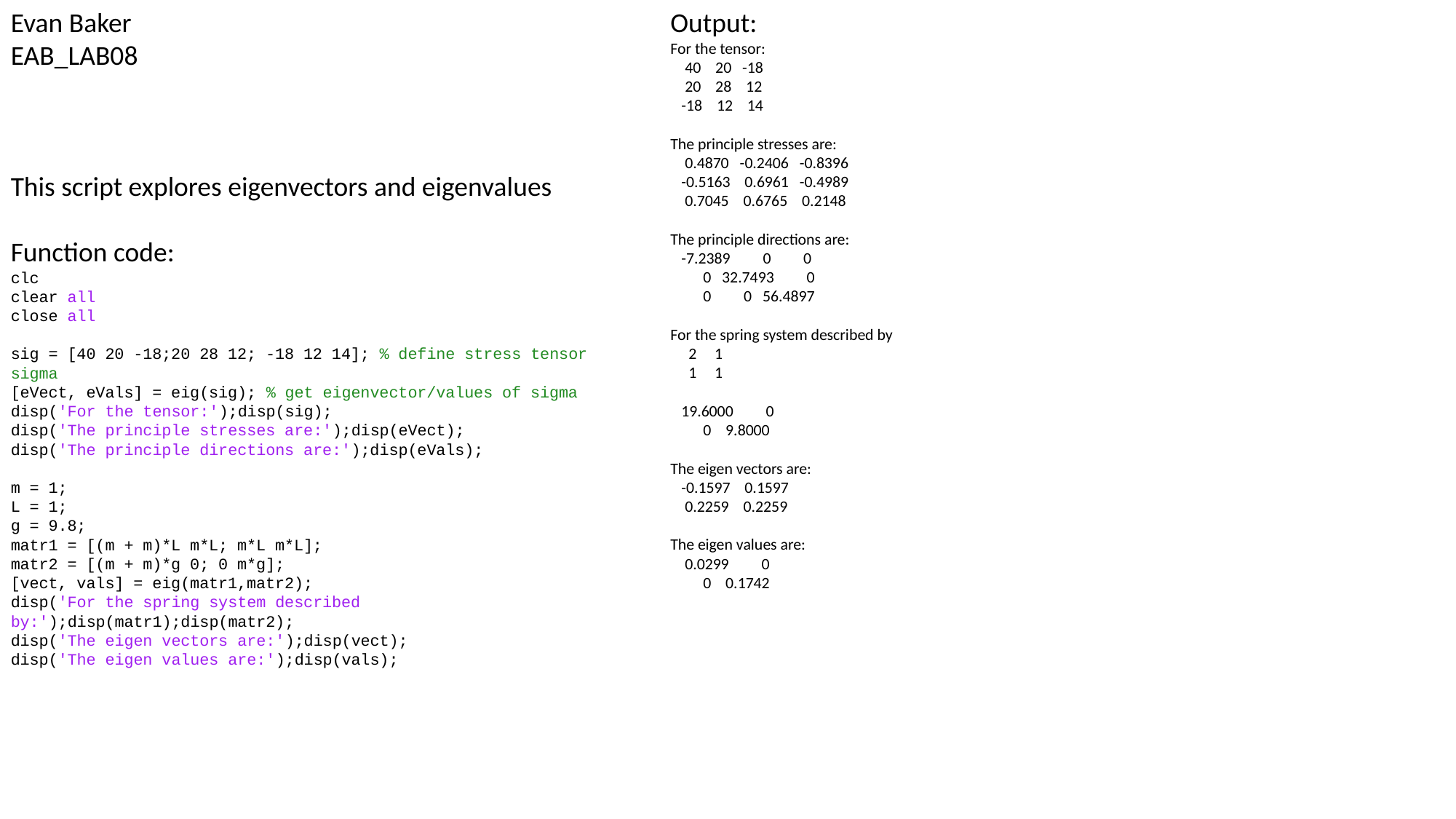

Evan Baker
EAB_LAB08

This script explores eigenvectors and eigenvalues

Function code:
clc
clear all
close all

sig = [40 20 -18;20 28 12; -18 12 14]; % define stress tensor sigma
[eVect, eVals] = eig(sig); % get eigenvector/values of sigma
disp('For the tensor:');disp(sig);
disp('The principle stresses are:');disp(eVect);
disp('The principle directions are:');disp(eVals);

m = 1;
L = 1;
g = 9.8;
matr1 = [(m + m)*L m*L; m*L m*L];
matr2 = [(m + m)*g 0; 0 m*g];
[vect, vals] = eig(matr1,matr2);
disp('For the spring system described by:');disp(matr1);disp(matr2);
disp('The eigen vectors are:');disp(vect);
disp('The eigen values are:');disp(vals);

Output:
For the tensor:
    40    20   -18
    20    28    12
   -18    12    14

The principle stresses are:
    0.4870   -0.2406   -0.8396
   -0.5163    0.6961   -0.4989
    0.7045    0.6765    0.2148

The principle directions are:
   -7.2389         0         0
         0   32.7493         0
         0         0   56.4897

For the spring system described by
     2     1
     1     1

   19.6000         0
         0    9.8000

The eigen vectors are:
   -0.1597    0.1597
    0.2259    0.2259

The eigen values are:
    0.0299         0
         0    0.1742